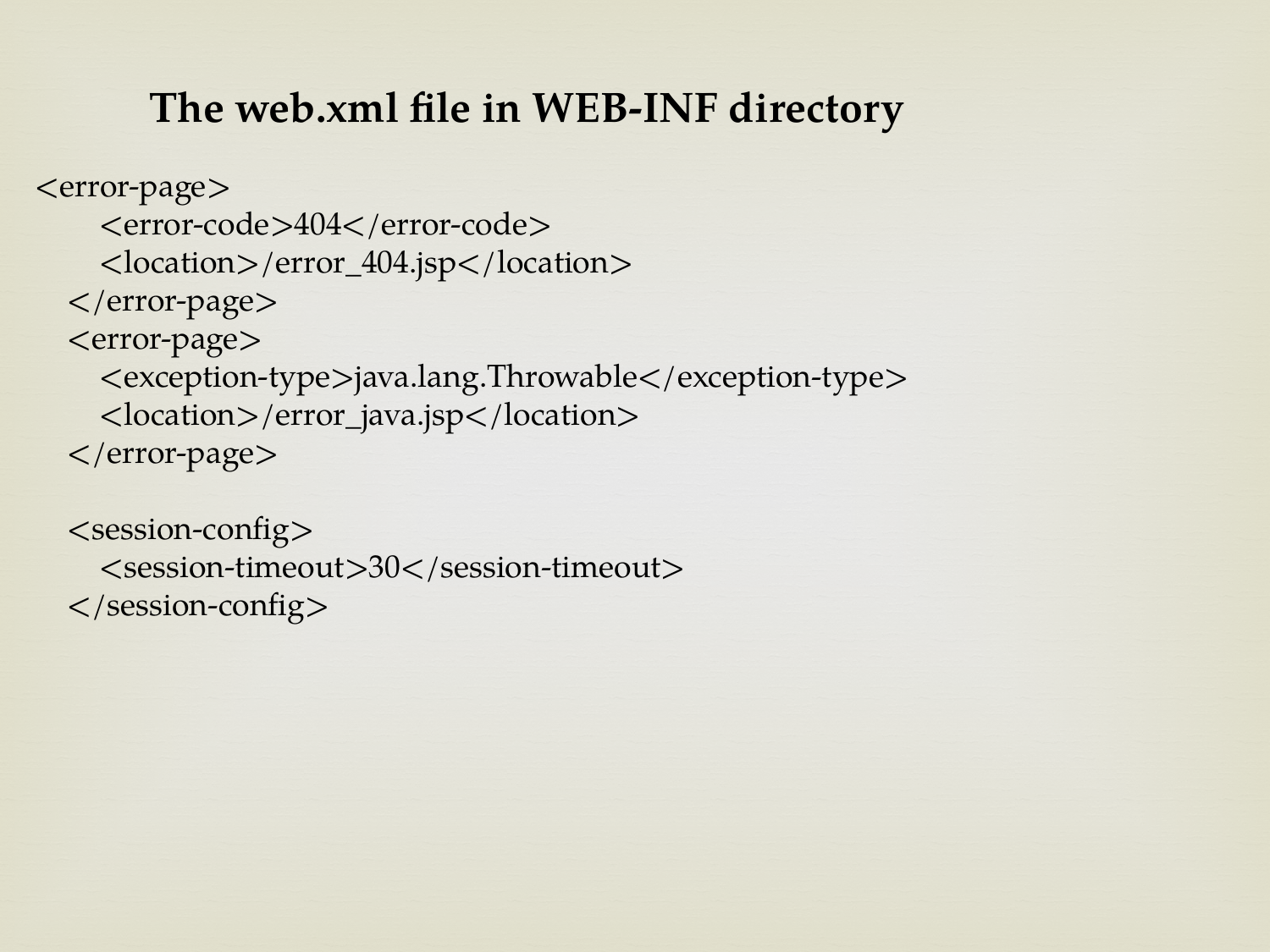

The web.xml file in WEB-INF directory
<error-page>
        <error-code>404</error-code>
        <location>/error_404.jsp</location>
    </error-page>
    <error-page>
        <exception-type>java.lang.Throwable</exception-type>
        <location>/error_java.jsp</location>
    </error-page>

    <session-config>
        <session-timeout>30</session-timeout>
    </session-config>